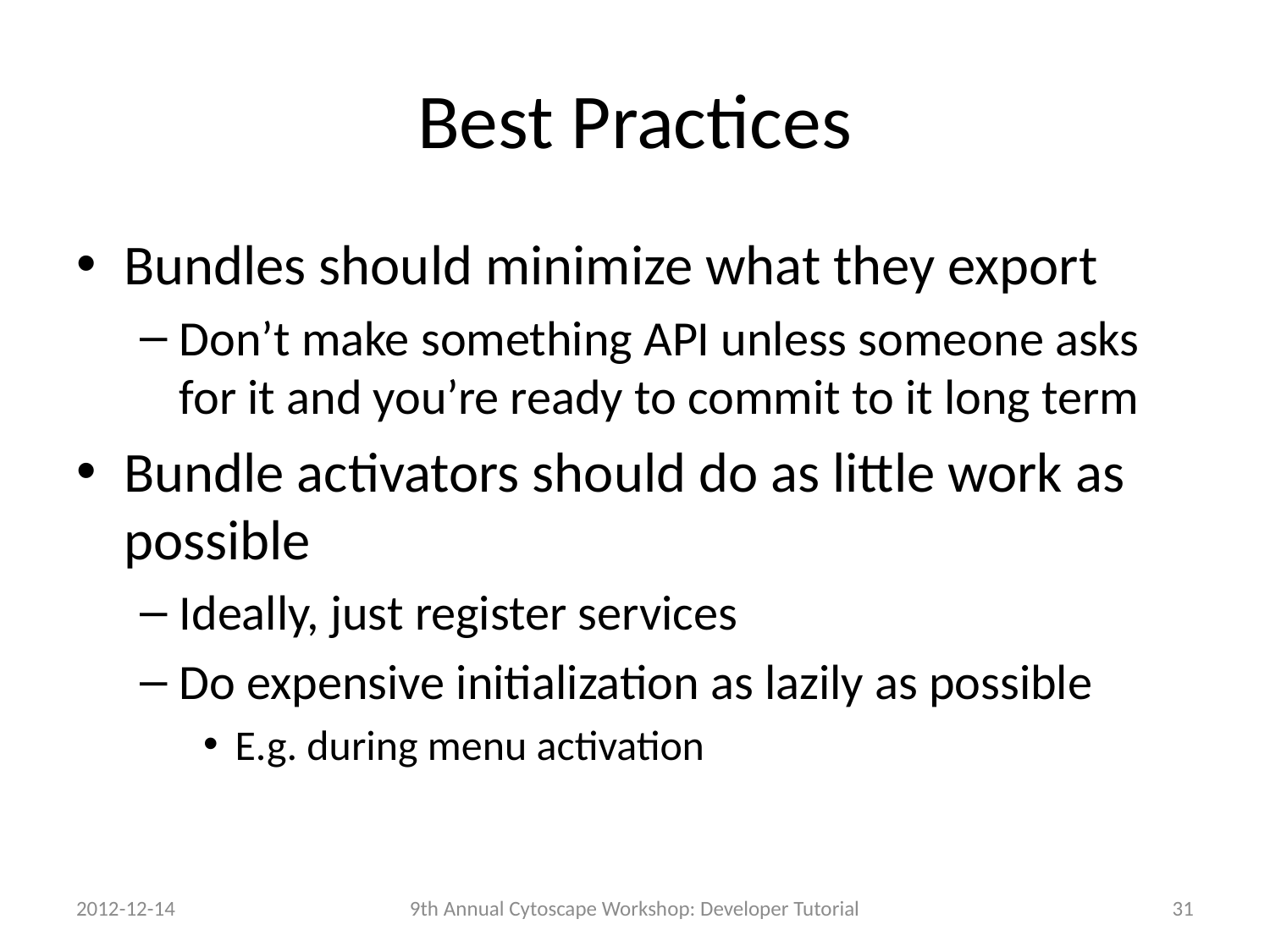

# Best Practices
Bundles should minimize what they export
Don’t make something API unless someone asks for it and you’re ready to commit to it long term
Bundle activators should do as little work as possible
Ideally, just register services
Do expensive initialization as lazily as possible
E.g. during menu activation

2012-12-14
9th Annual Cytoscape Workshop: Developer Tutorial
31